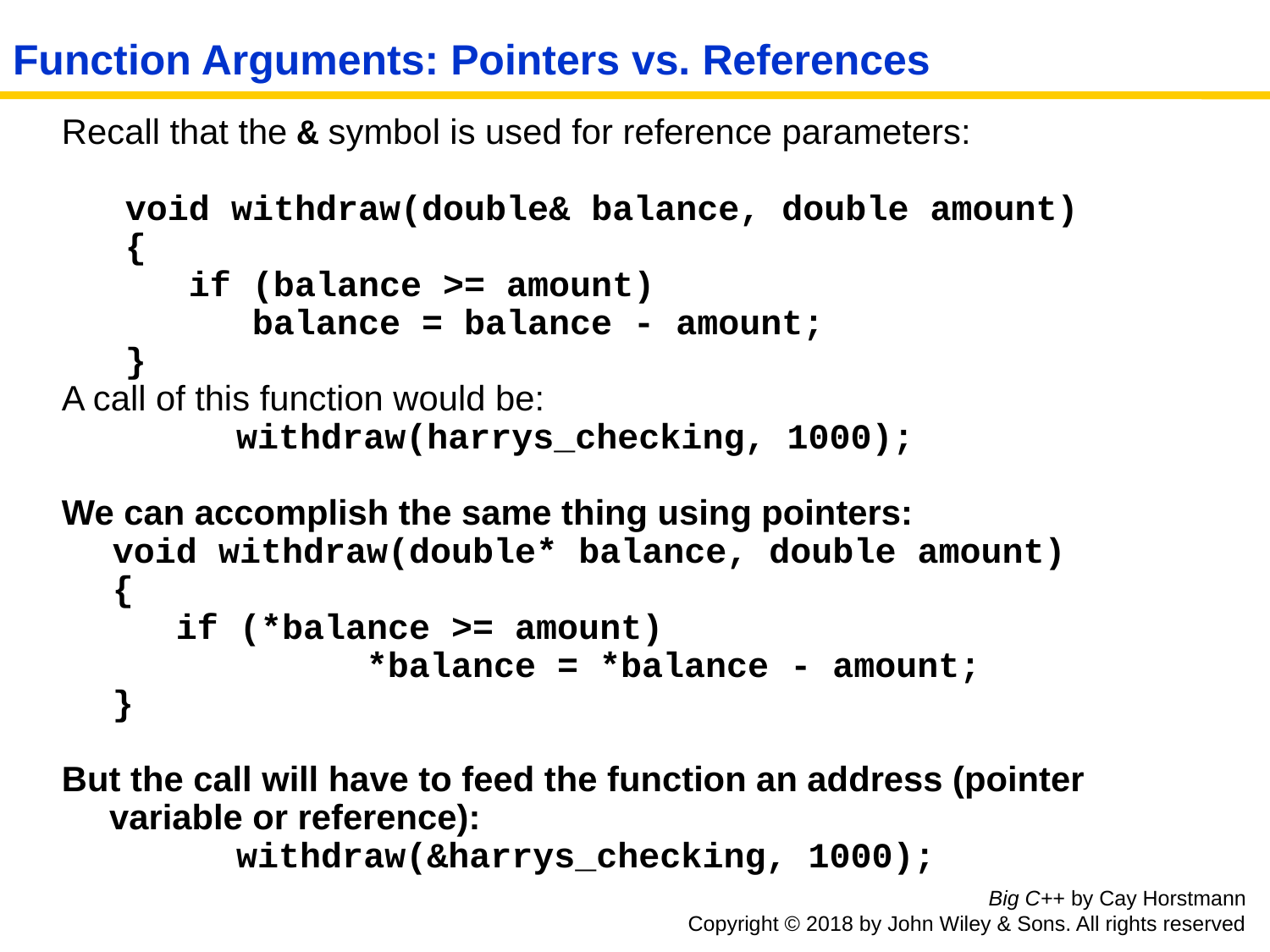

# Function Arguments: Pointers vs. References

Recall that the & symbol is used for reference parameters:

void withdraw(double& balance, double amount)
{
   if (balance >= amount)
      balance = balance - amount;
}
A call of this function would be:
		withdraw(harrys_checking, 1000);

We can accomplish the same thing using pointers:
void withdraw(double* balance, double amount)
{
   if (*balance >= amount)
		*balance = *balance - amount;
}

But the call will have to feed the function an address (pointer variable or reference):
		withdraw(&harrys_checking, 1000);

Big C++ by Cay Horstmann
Copyright © 2018 by John Wiley & Sons. All rights reserved